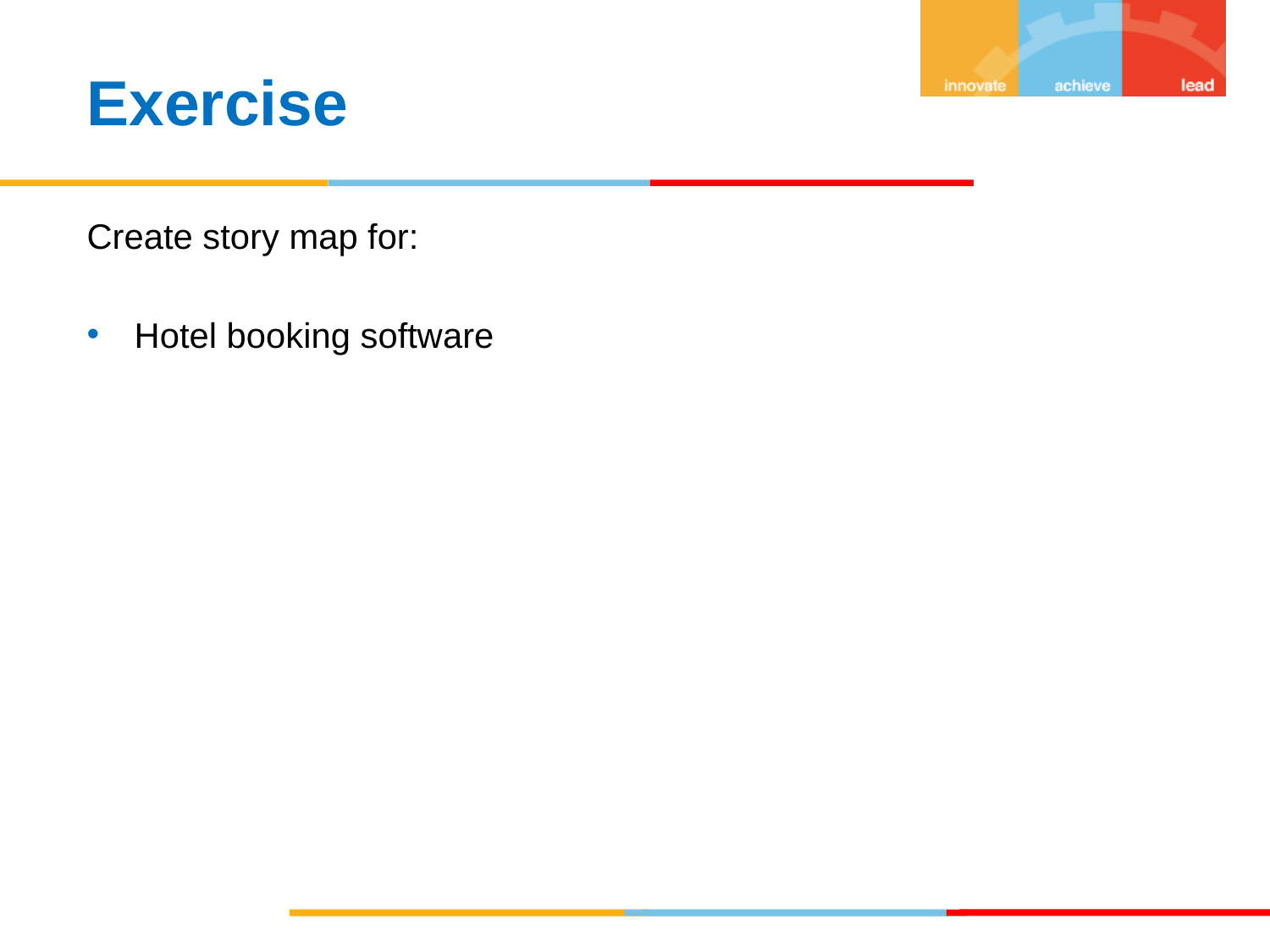

Exercise
Create story map for:

Hotel booking software